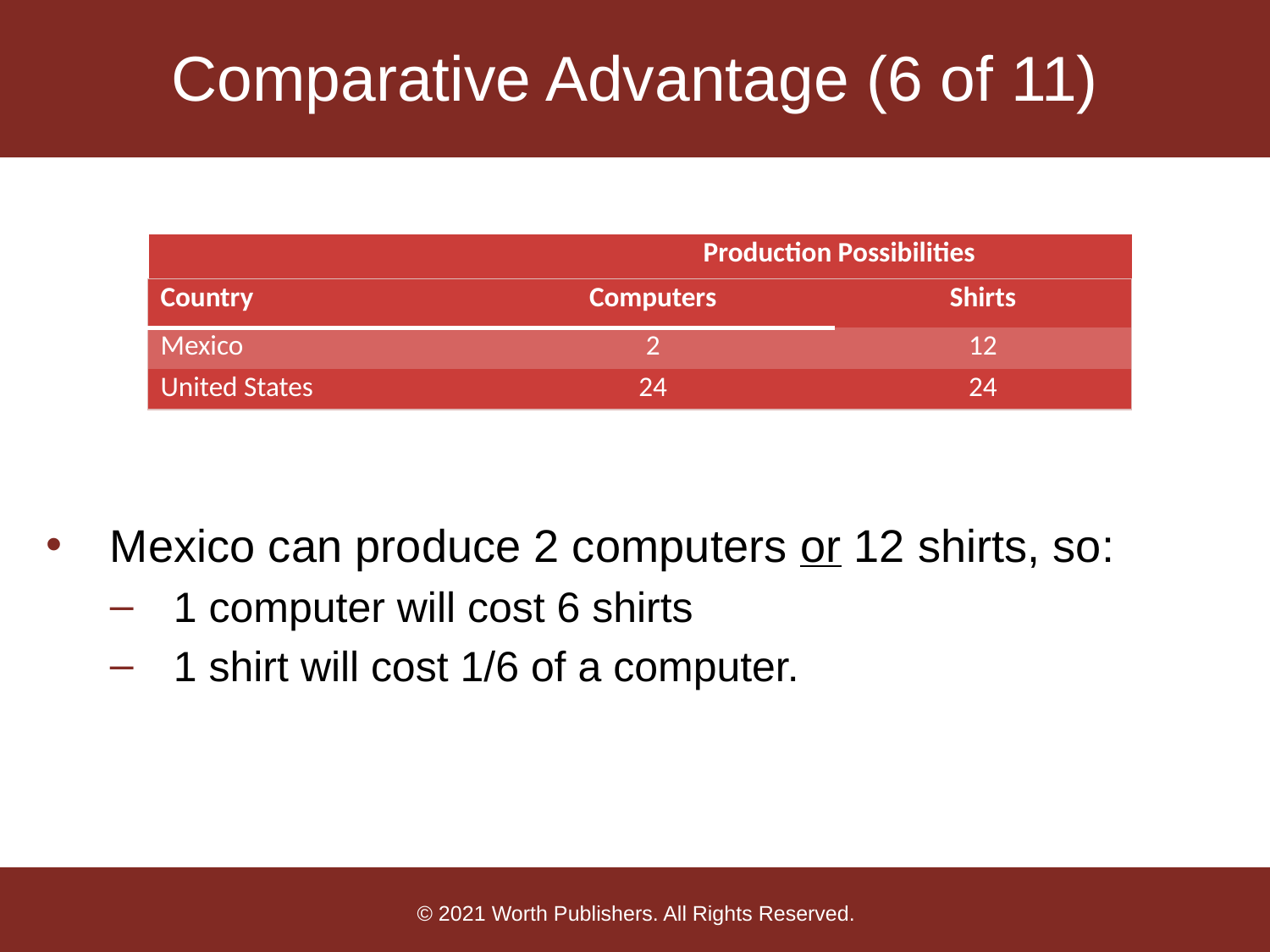

# Comparative Advantage (6 of 11)
| Production Possibilities |
| --- |
| Country | Computers | Shirts |
| --- | --- | --- |
| Mexico | 2 | 12 |
| United States | 24 | 24 |
Mexico can produce 2 computers or 12 shirts, so:
1 computer will cost 6 shirts
1 shirt will cost 1/6 of a computer.